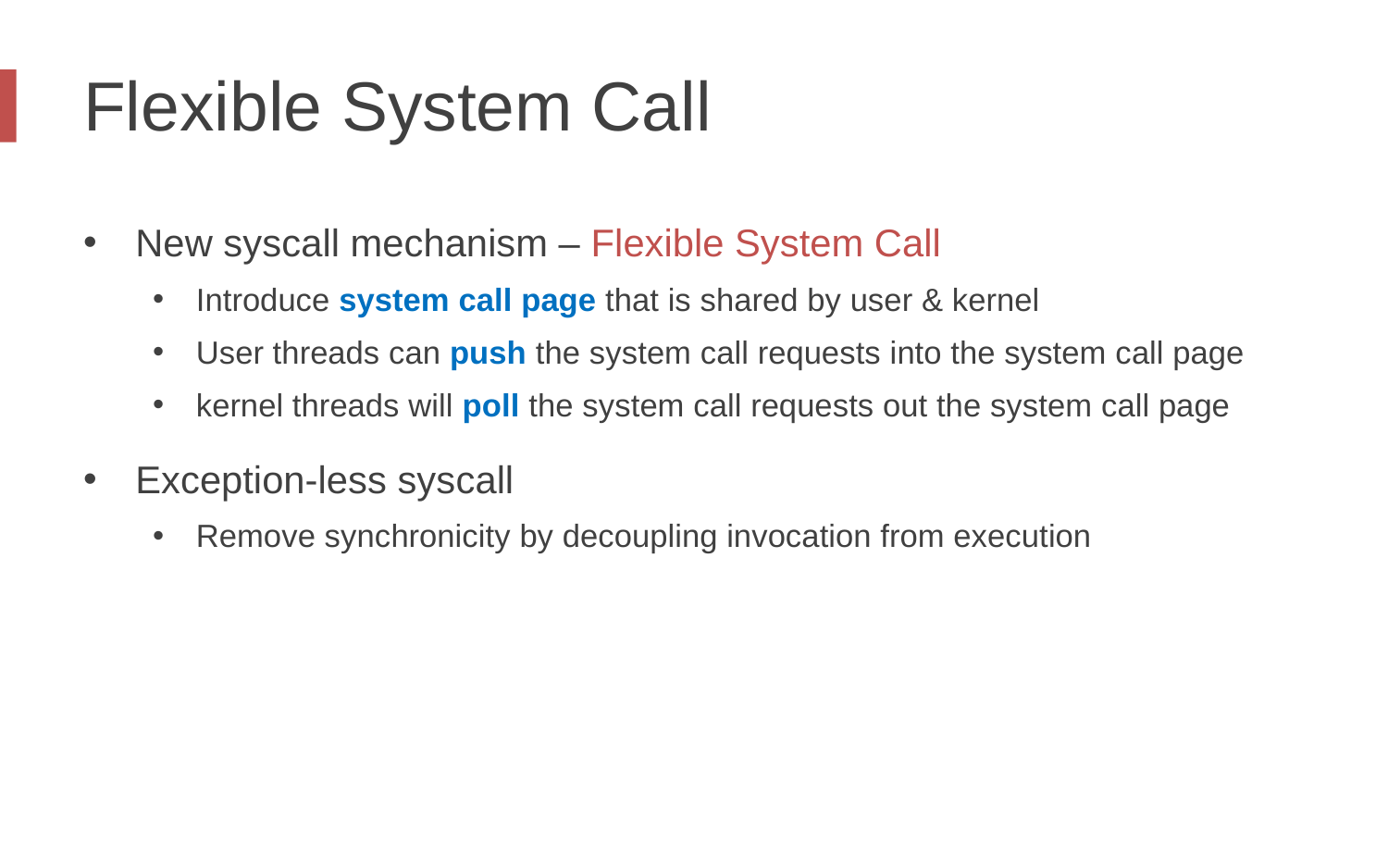

# Flexible System Call
New syscall mechanism – Flexible System Call
Introduce system call page that is shared by user & kernel
User threads can push the system call requests into the system call page
kernel threads will poll the system call requests out the system call page
Exception-less syscall
Remove synchronicity by decoupling invocation from execution